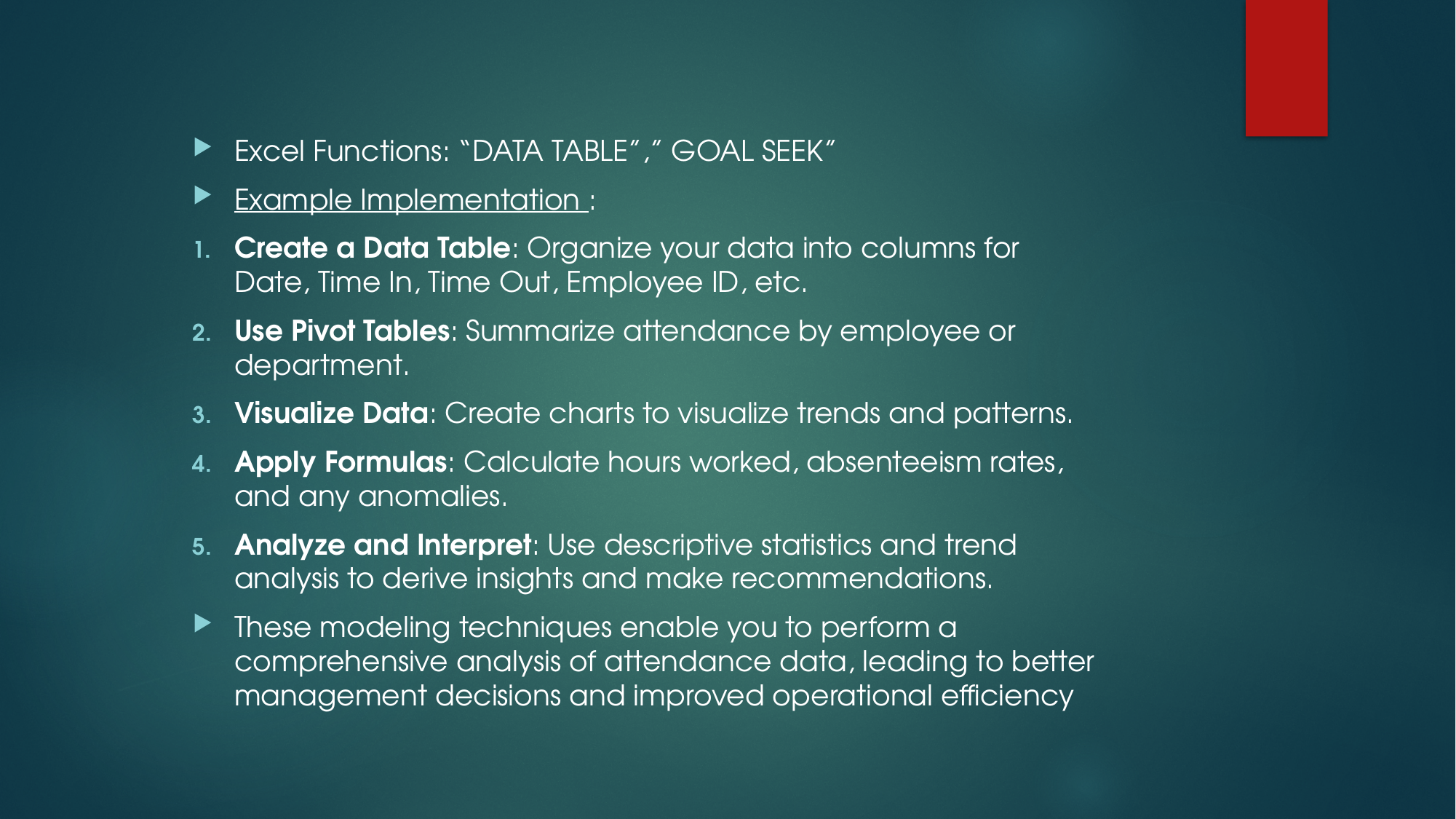

Excel Functions: “DATA TABLE”,” GOAL SEEK”
Example Implementation :
Create a Data Table: Organize your data into columns for Date, Time In, Time Out, Employee ID, etc.
Use Pivot Tables: Summarize attendance by employee or department.
Visualize Data: Create charts to visualize trends and patterns.
Apply Formulas: Calculate hours worked, absenteeism rates, and any anomalies.
Analyze and Interpret: Use descriptive statistics and trend analysis to derive insights and make recommendations.
These modeling techniques enable you to perform a comprehensive analysis of attendance data, leading to better management decisions and improved operational efficiency